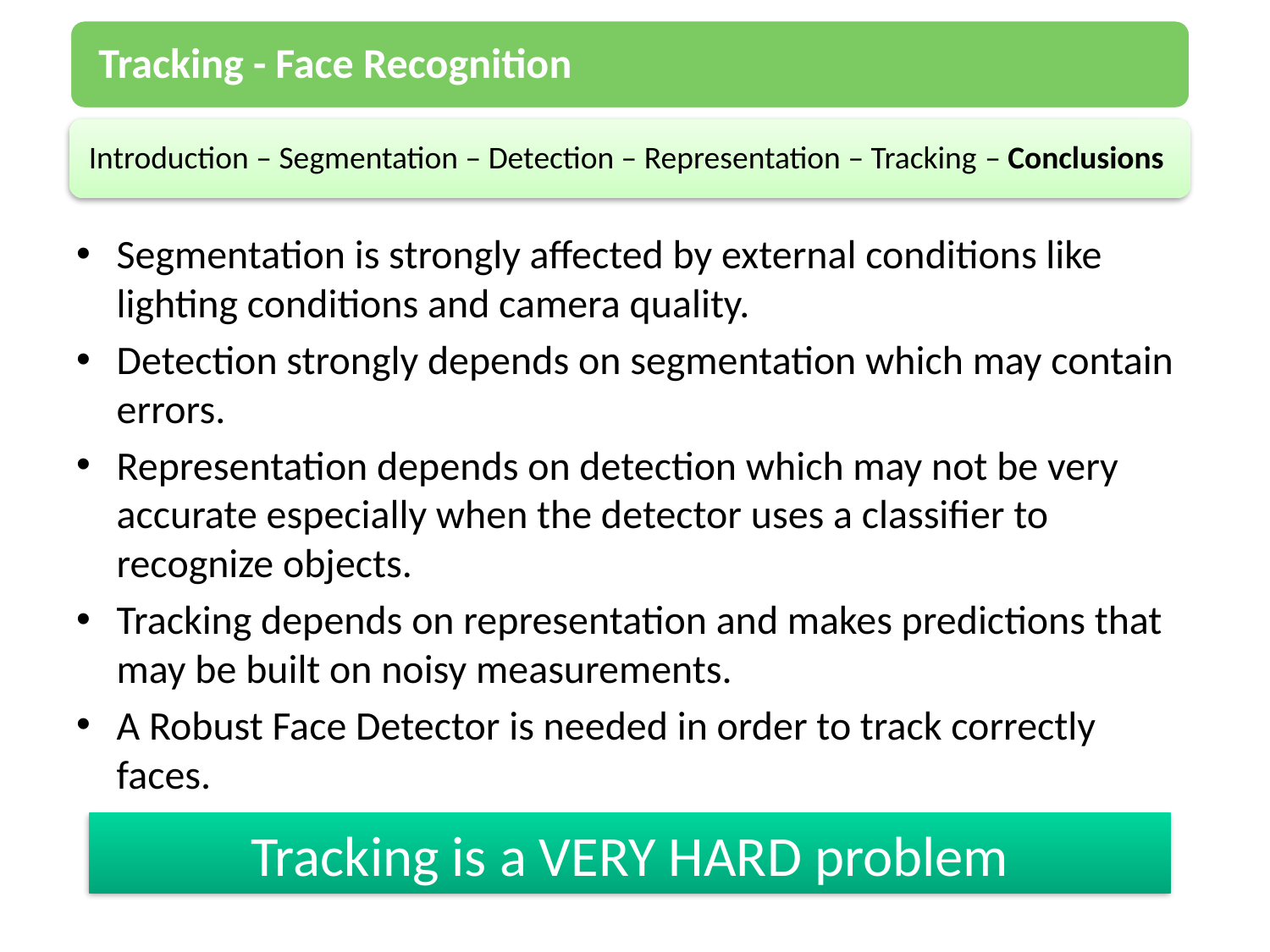

Tracking - Face Recognition

Introduction – Segmentation – Detection – Representation – Tracking – Conclusions
Segmentation is strongly affected by external conditions like lighting conditions and camera quality.
Detection strongly depends on segmentation which may contain errors.
Representation depends on detection which may not be very accurate especially when the detector uses a classifier to recognize objects.
Tracking depends on representation and makes predictions that may be built on noisy measurements.
A Robust Face Detector is needed in order to track correctly faces.

Tracking is a VERY HARD problem